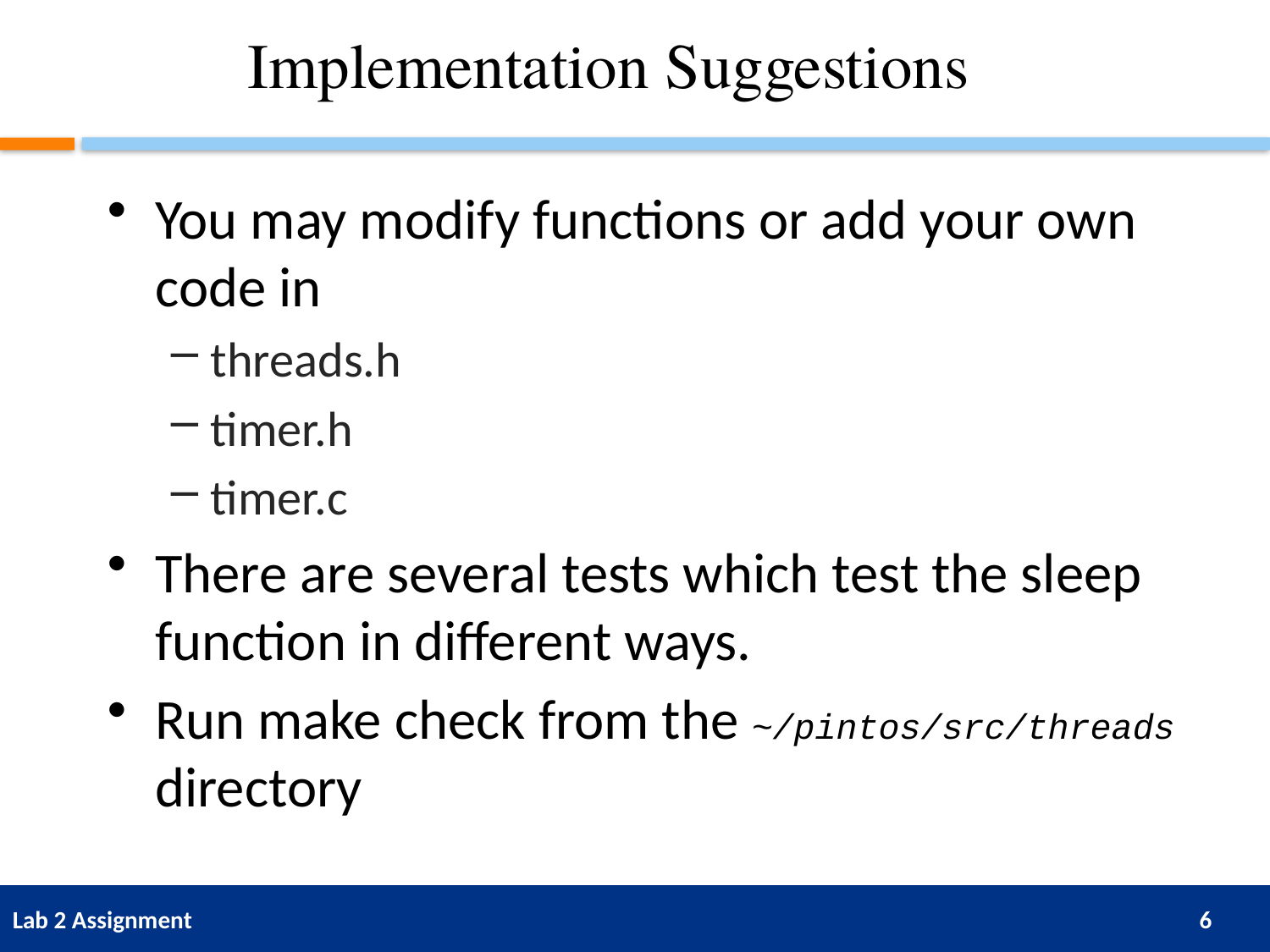

# Implementation Suggestions
You may modify functions or add your own code in
threads.h
timer.h
timer.c
There are several tests which test the sleep function in different ways.
Run make check from the ~/pintos/src/threads directory